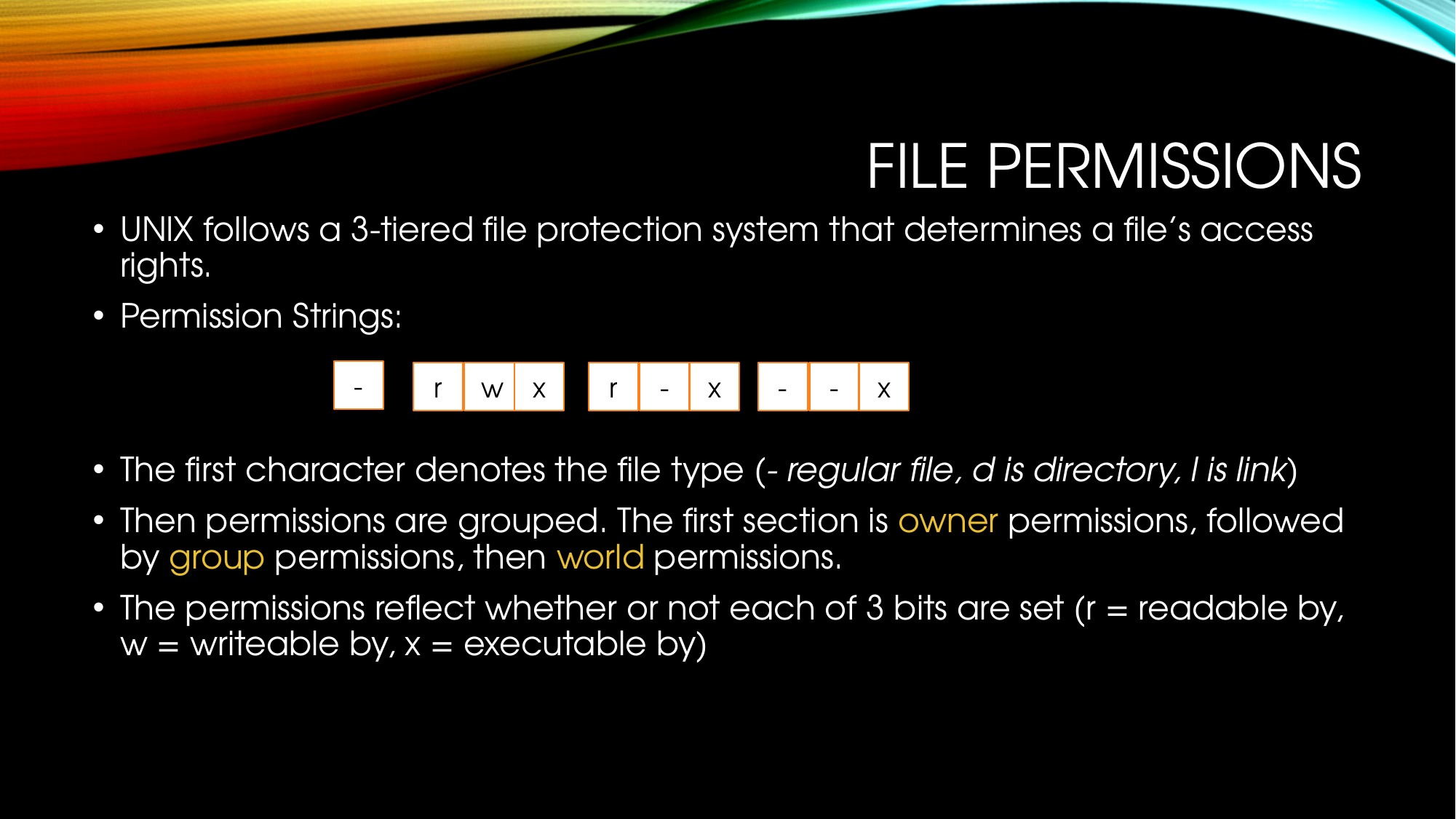

# File Permissions
UNIX follows a 3-tiered file protection system that determines a file’s access rights.
Permission Strings:

The first character denotes the file type (- regular file, d is directory, l is link)
Then permissions are grouped. The first section is owner permissions, followed by group permissions, then world permissions.
The permissions reflect whether or not each of 3 bits are set (r = readable by, w = writeable by, x = executable by)

-
w
x
-
x
-
x
r
r
-